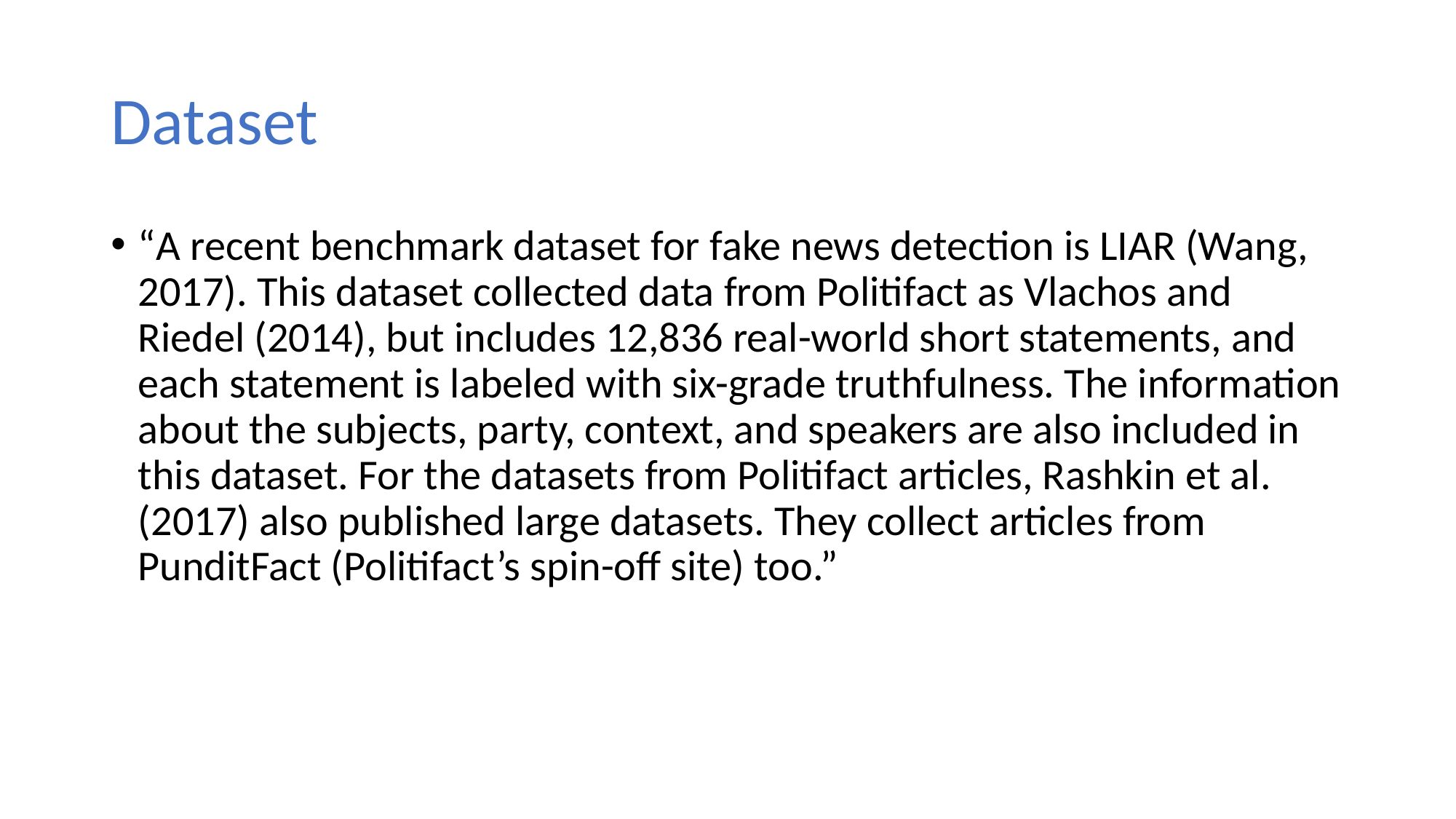

# Dataset
“A recent benchmark dataset for fake news detection is LIAR (Wang, 2017). This dataset collected data from Politifact as Vlachos and Riedel (2014), but includes 12,836 real-world short statements, and each statement is labeled with six-grade truthfulness. The information about the subjects, party, context, and speakers are also included in this dataset. For the datasets from Politifact articles, Rashkin et al. (2017) also published large datasets. They collect articles from PunditFact (Politifact’s spin-off site) too.”